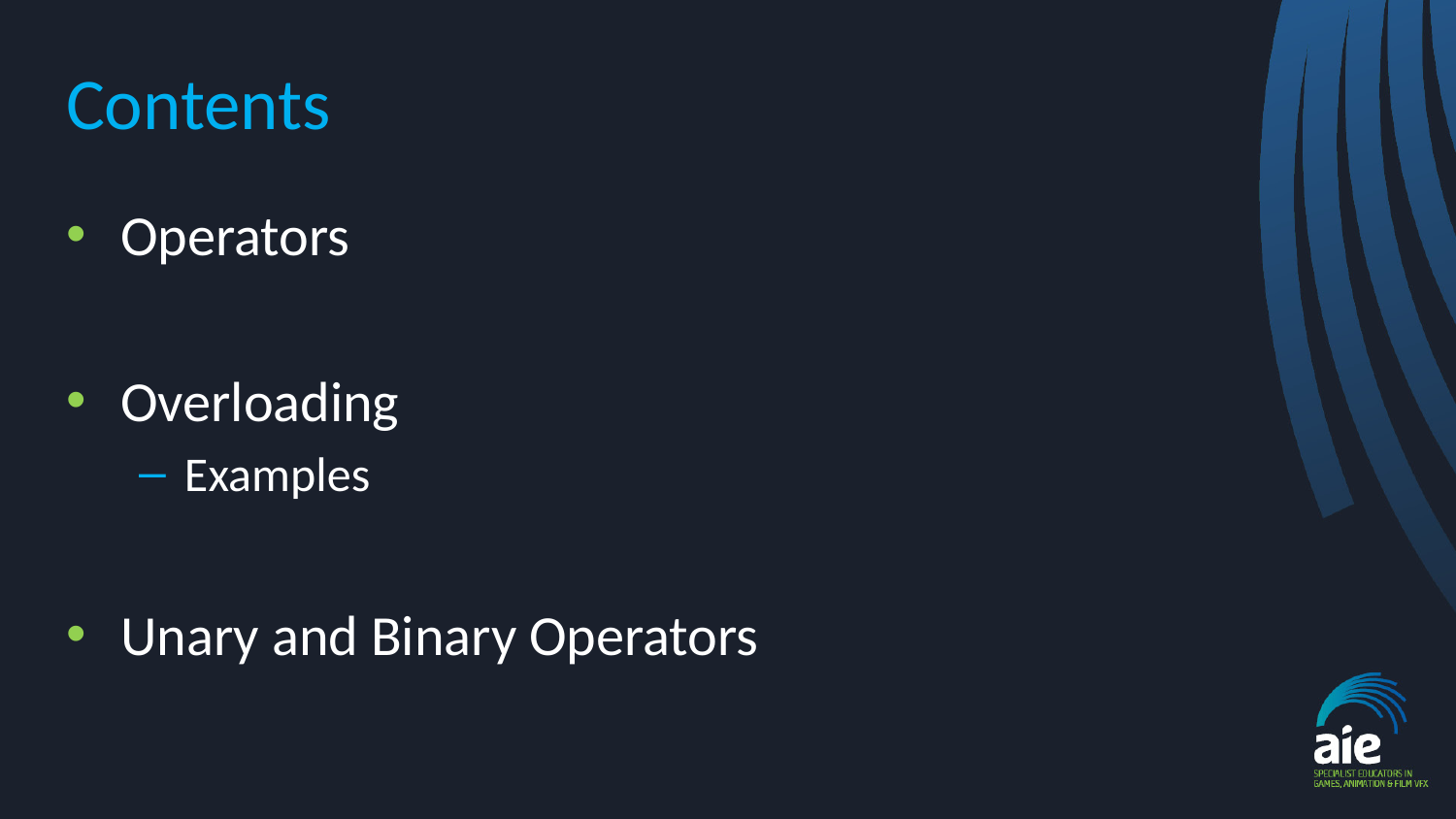

# Contents
Operators

Overloading
Examples

Unary and Binary Operators